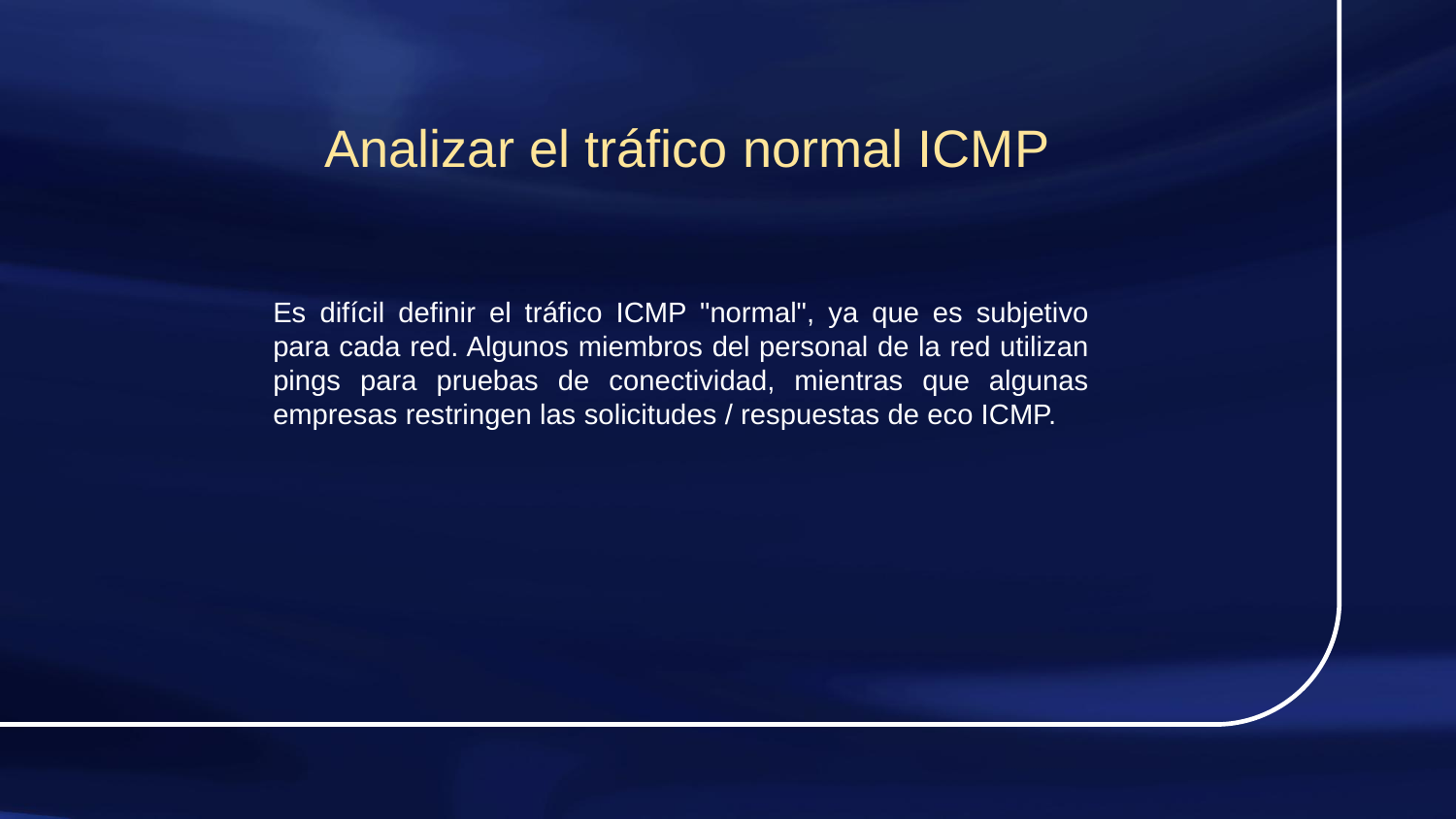

# Analizar el tráfico normal ICMP
Es difícil definir el tráfico ICMP "normal", ya que es subjetivo para cada red. Algunos miembros del personal de la red utilizan pings para pruebas de conectividad, mientras que algunas empresas restringen las solicitudes / respuestas de eco ICMP.